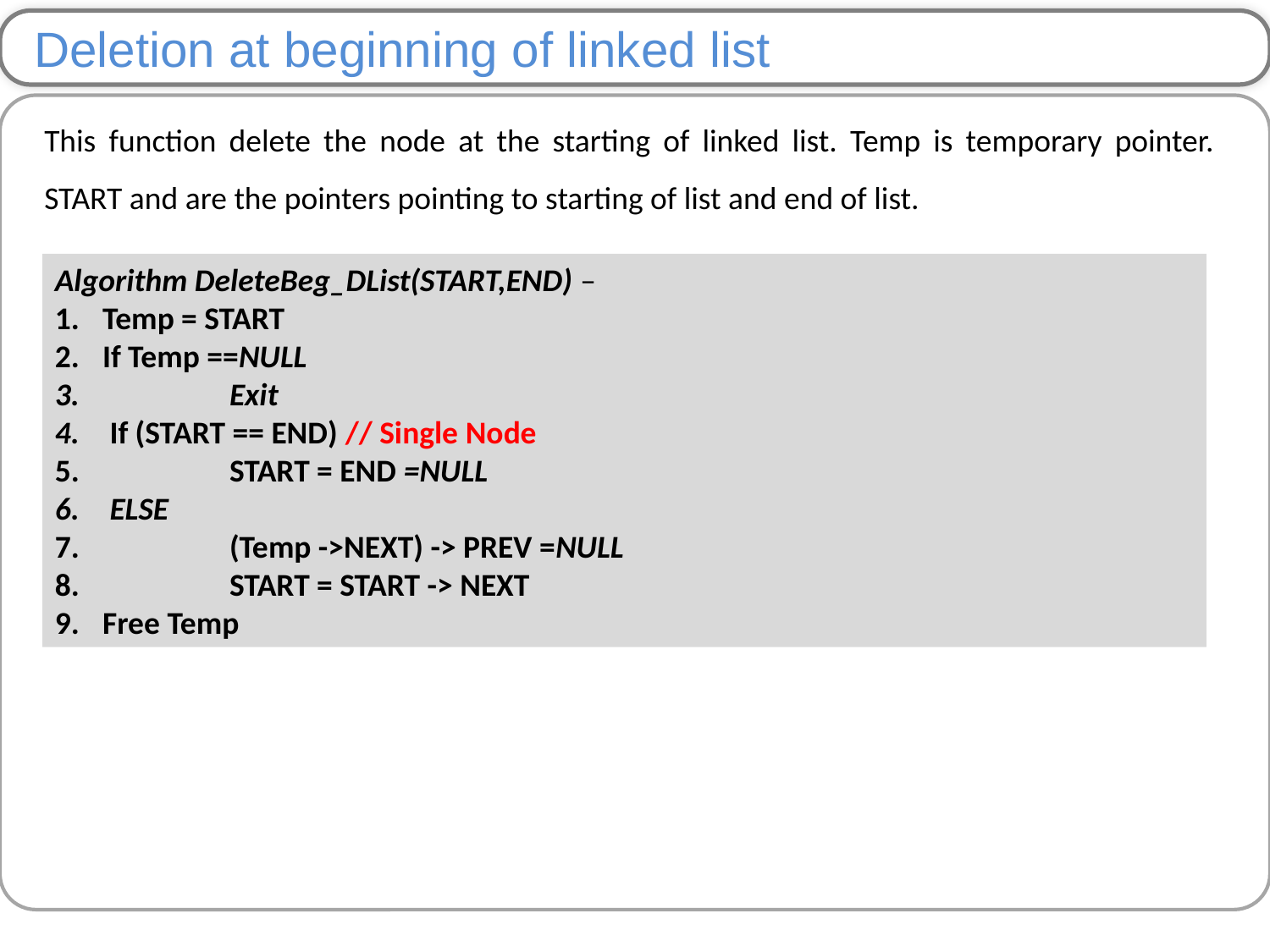

Deletion at beginning of linked list

This function delete the node at the starting of linked list. Temp is temporary pointer. START and are the pointers pointing to starting of list and end of list.

Algorithm DeleteBeg_DList(START,END) –
Temp = START
If Temp ==NULL
 	Exit
 If (START == END) // Single Node
 	START = END =NULL
 ELSE
 	(Temp ->NEXT) -> PREV =NULL
 	START = START -> NEXT
Free Temp